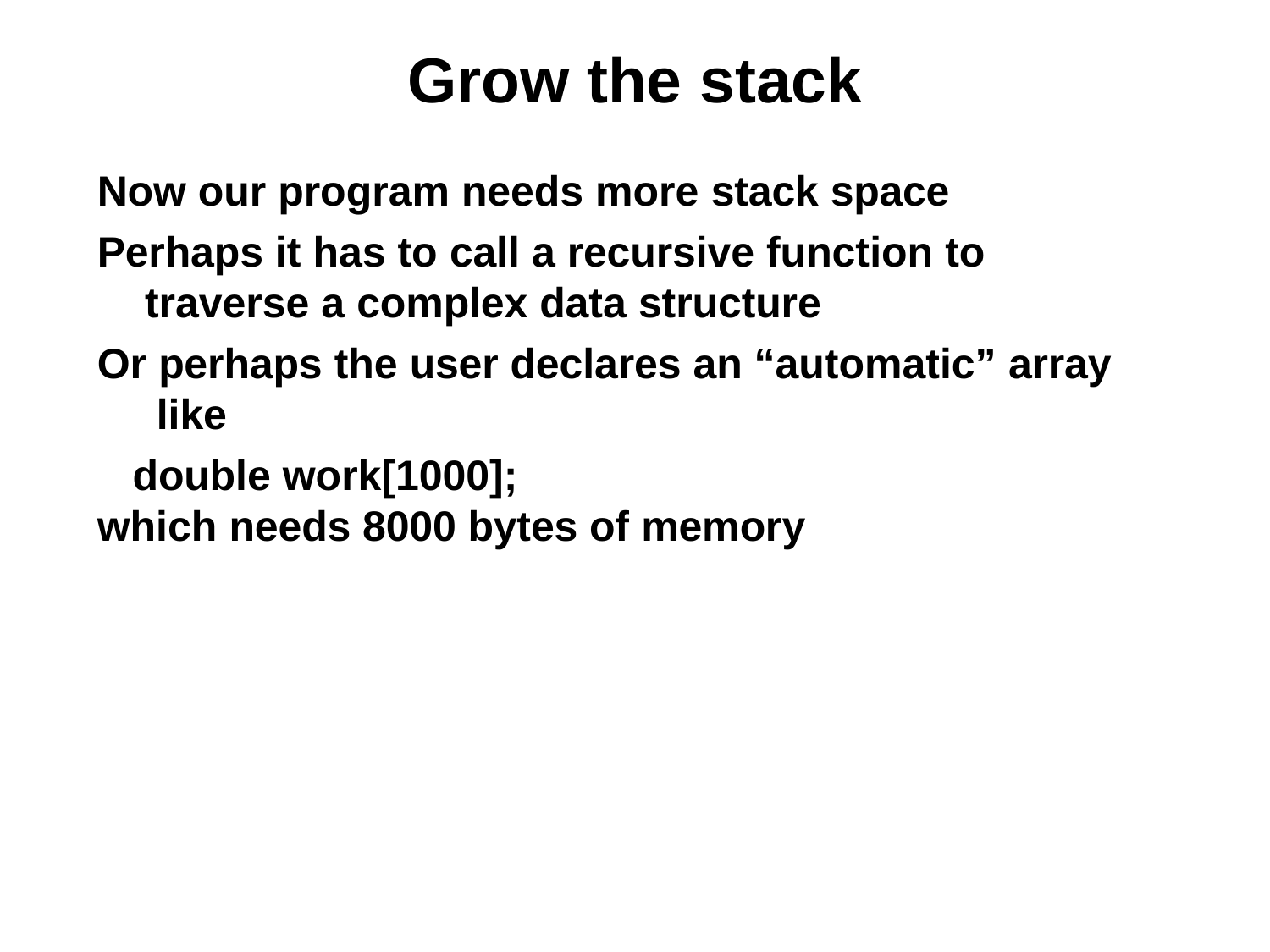

# Grow the stack
Now our program needs more stack space  Perhaps it has to call a recursive function to
traverse a complex data structure
Or perhaps the user declares an “automatic” array  like
   double work[1000];
which needs 8000 bytes of memory